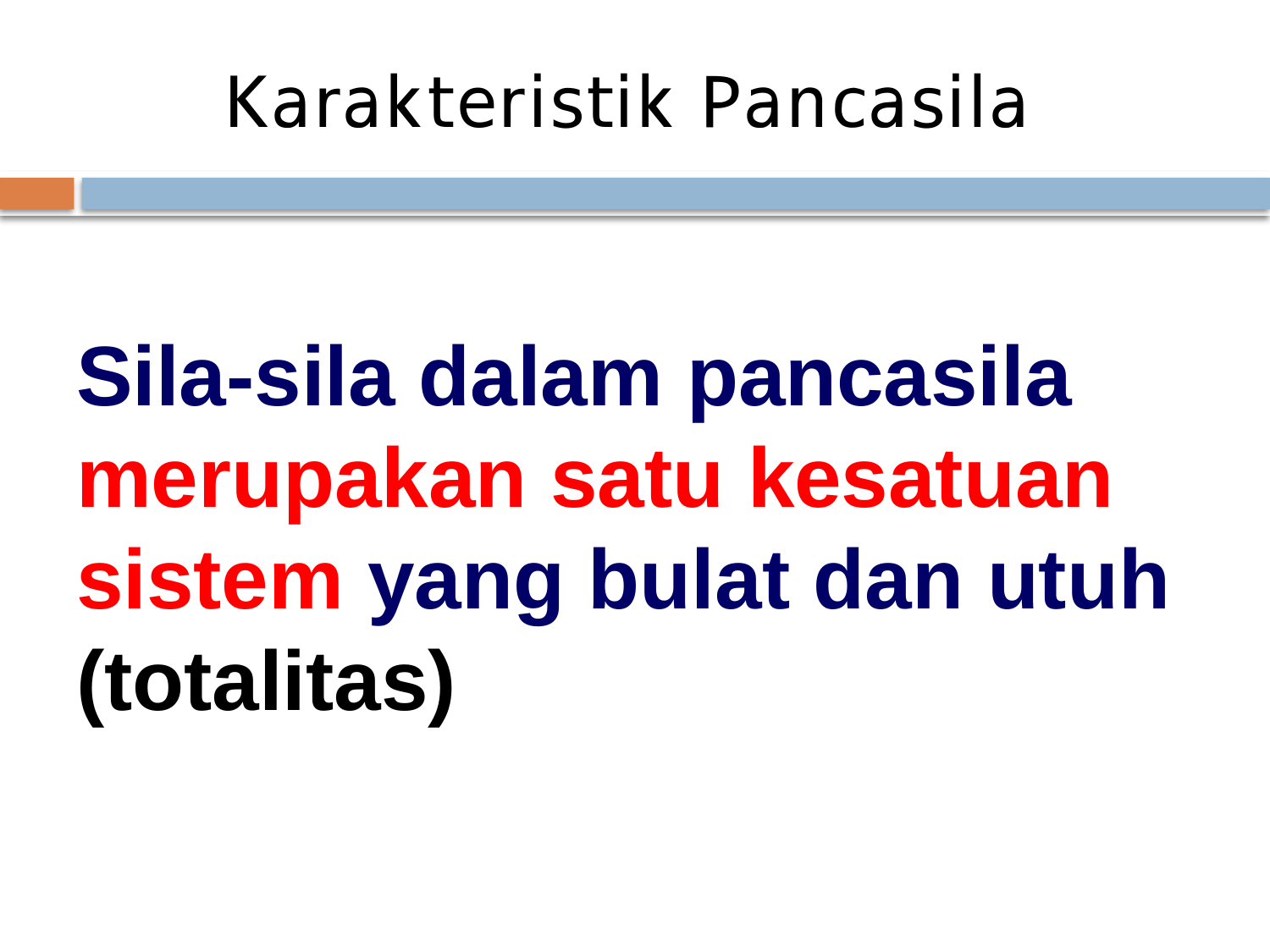

Karakteristik Pancasila
# Sila-sila dalam pancasila merupakan satu kesatuan sistem yang bulat dan utuh (totalitas)